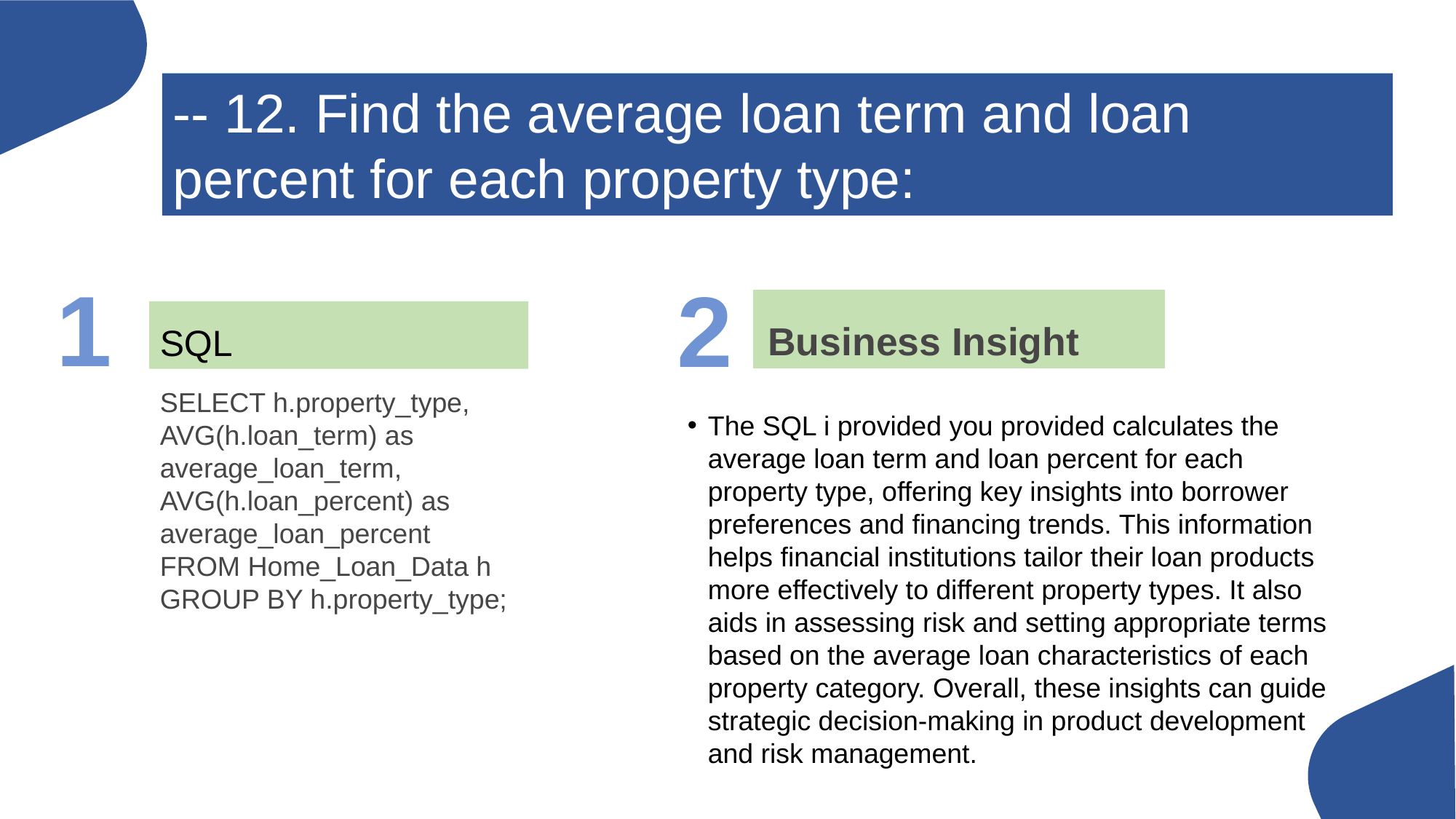

-- 12. Find the average loan term and loan percent for each property type:
1
2

  Business Insight
SQL
SELECT h.property_type, AVG(h.loan_term) as average_loan_term, AVG(h.loan_percent) as average_loan_percent
FROM Home_Loan_Data h
GROUP BY h.property_type;
The SQL i provided you provided calculates the average loan term and loan percent for each property type, offering key insights into borrower preferences and financing trends. This information helps financial institutions tailor their loan products more effectively to different property types. It also aids in assessing risk and setting appropriate terms based on the average loan characteristics of each property category. Overall, these insights can guide strategic decision-making in product development and risk management.